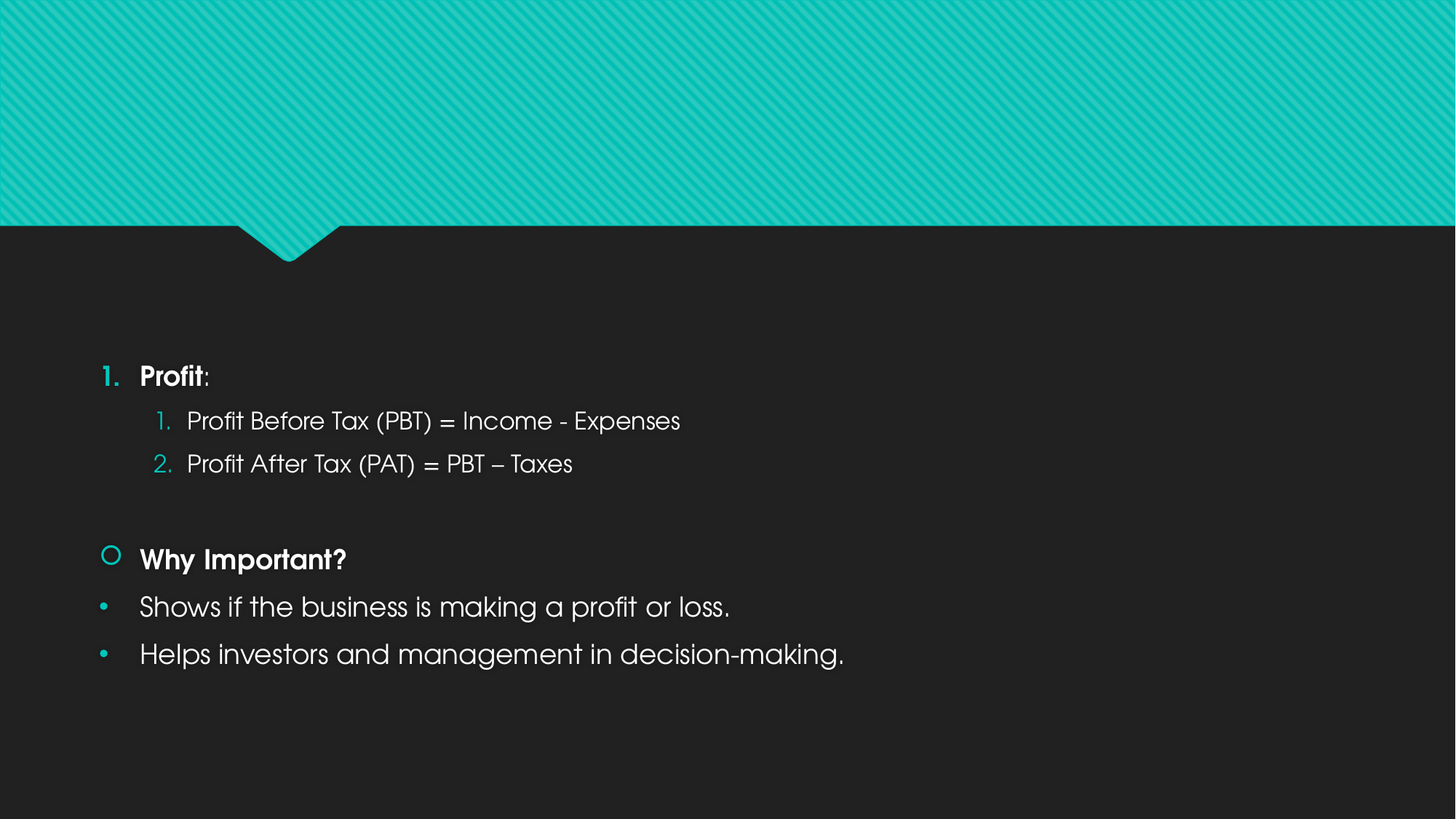

#
Profit:
Profit Before Tax (PBT) = Income - Expenses
Profit After Tax (PAT) = PBT – Taxes

Why Important?
Shows if the business is making a profit or loss.
Helps investors and management in decision-making.